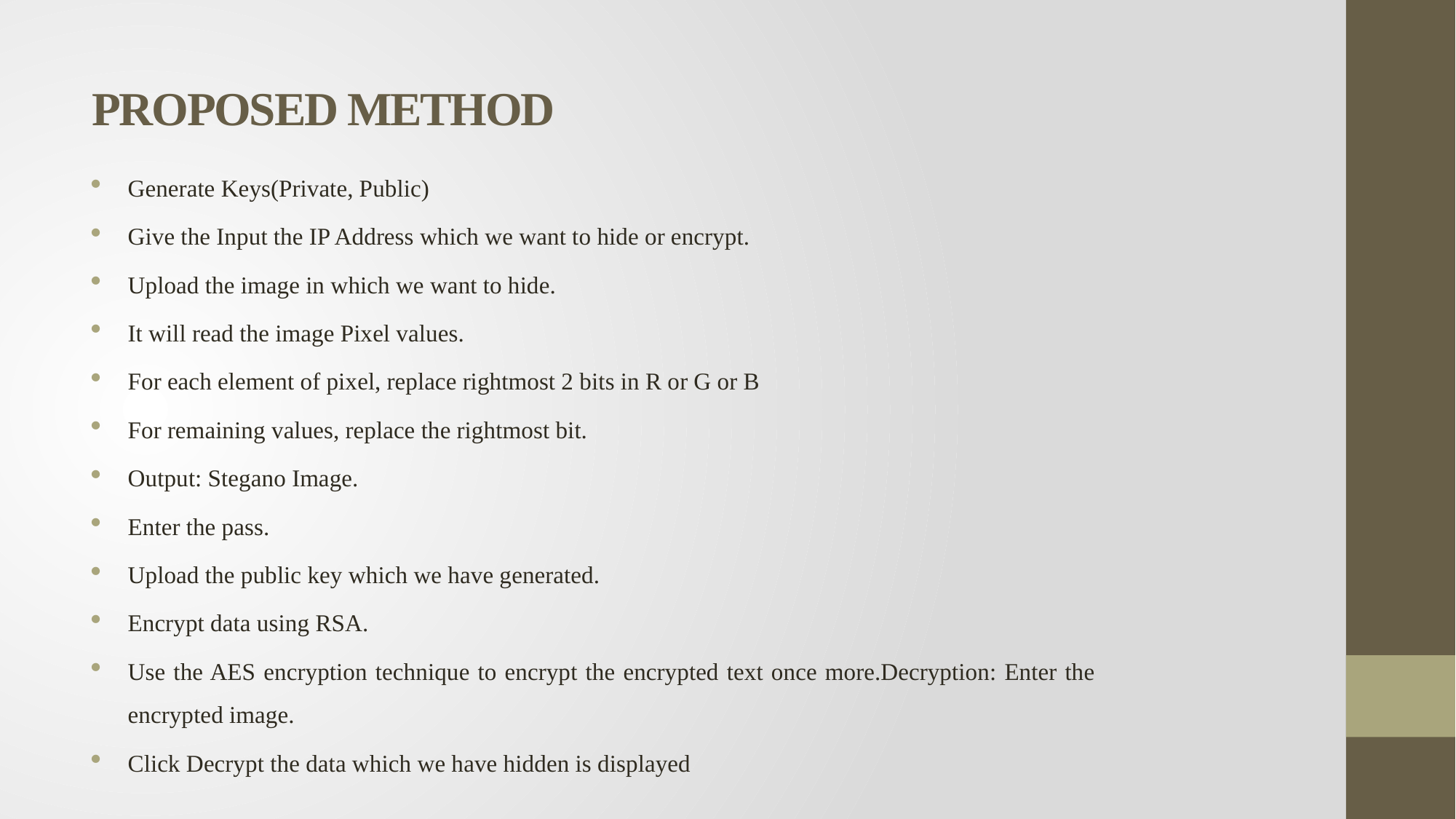

# PROPOSED METHOD
Generate Keys(Private, Public)
Give the Input the IP Address which we want to hide or encrypt.
Upload the image in which we want to hide.
It will read the image Pixel values.
For each element of pixel, replace rightmost 2 bits in R or G or B
For remaining values, replace the rightmost bit.
Output: Stegano Image.
Enter the pass.
Upload the public key which we have generated.
Encrypt data using RSA.
Use the AES encryption technique to encrypt the encrypted text once more.Decryption: Enter the encrypted image.
Click Decrypt the data which we have hidden is displayed